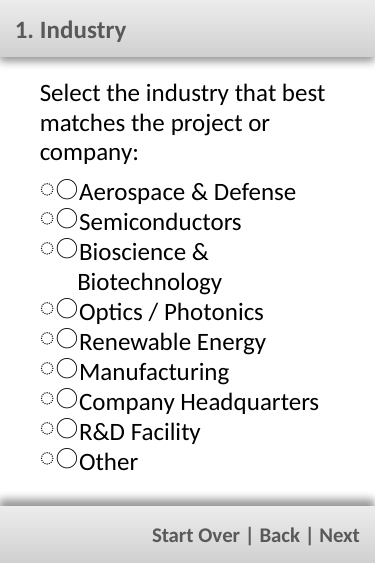

1. Industry
Select the industry that best matches the project or company:

Aerospace & Defense
Semiconductors
Bioscience & Biotechnology
Optics / Photonics
Renewable Energy
Manufacturing
Company Headquarters
R&D Facility
Other
Start Over | Back | Next